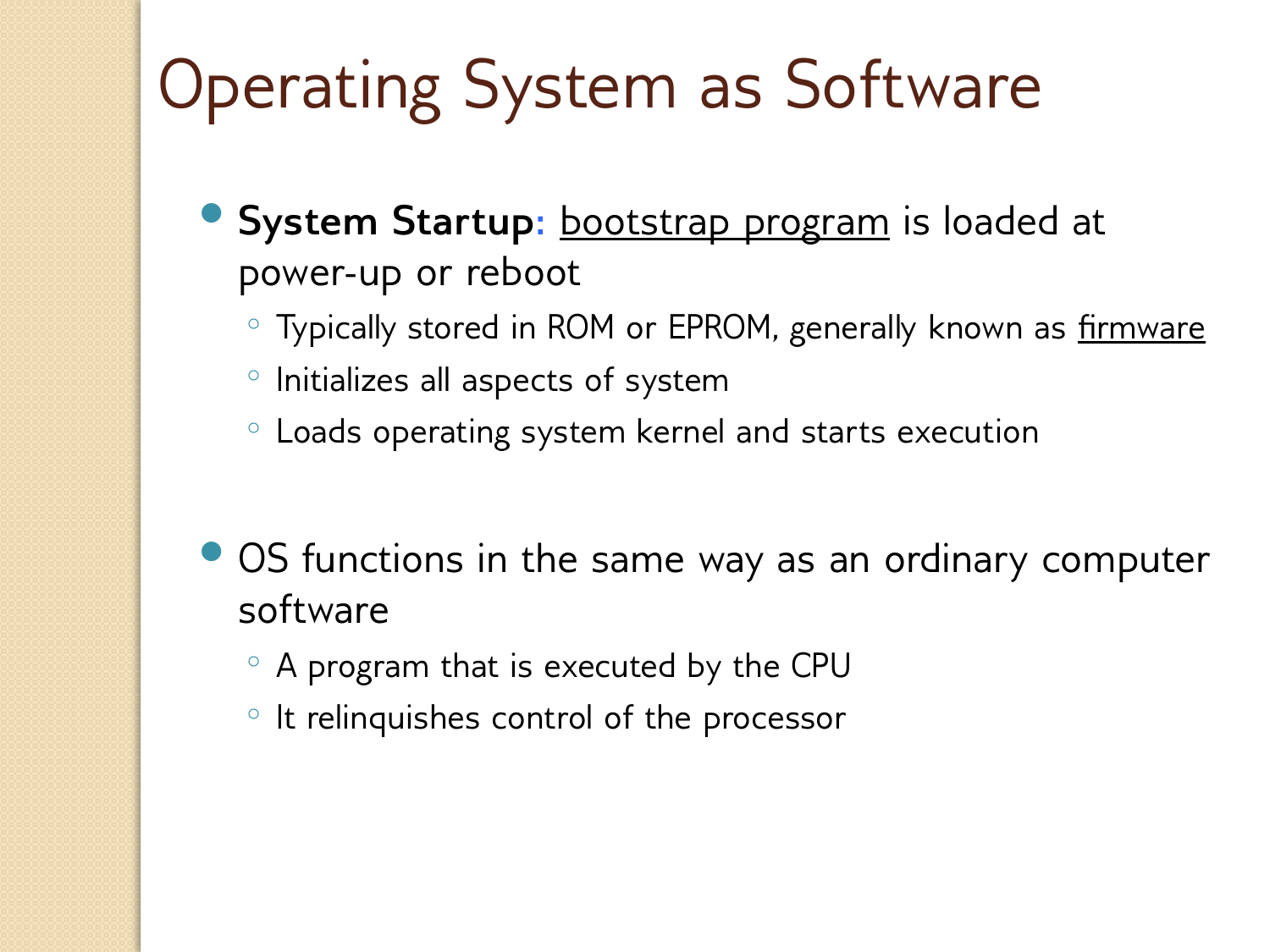

Operating System as Software
System Startup: bootstrap program is loaded at power-up or reboot
Typically stored in ROM or EPROM, generally known as firmware
Initializes all aspects of system
Loads operating system kernel and starts execution

OS functions in the same way as an ordinary computer software
A program that is executed by the CPU
It relinquishes control of the processor